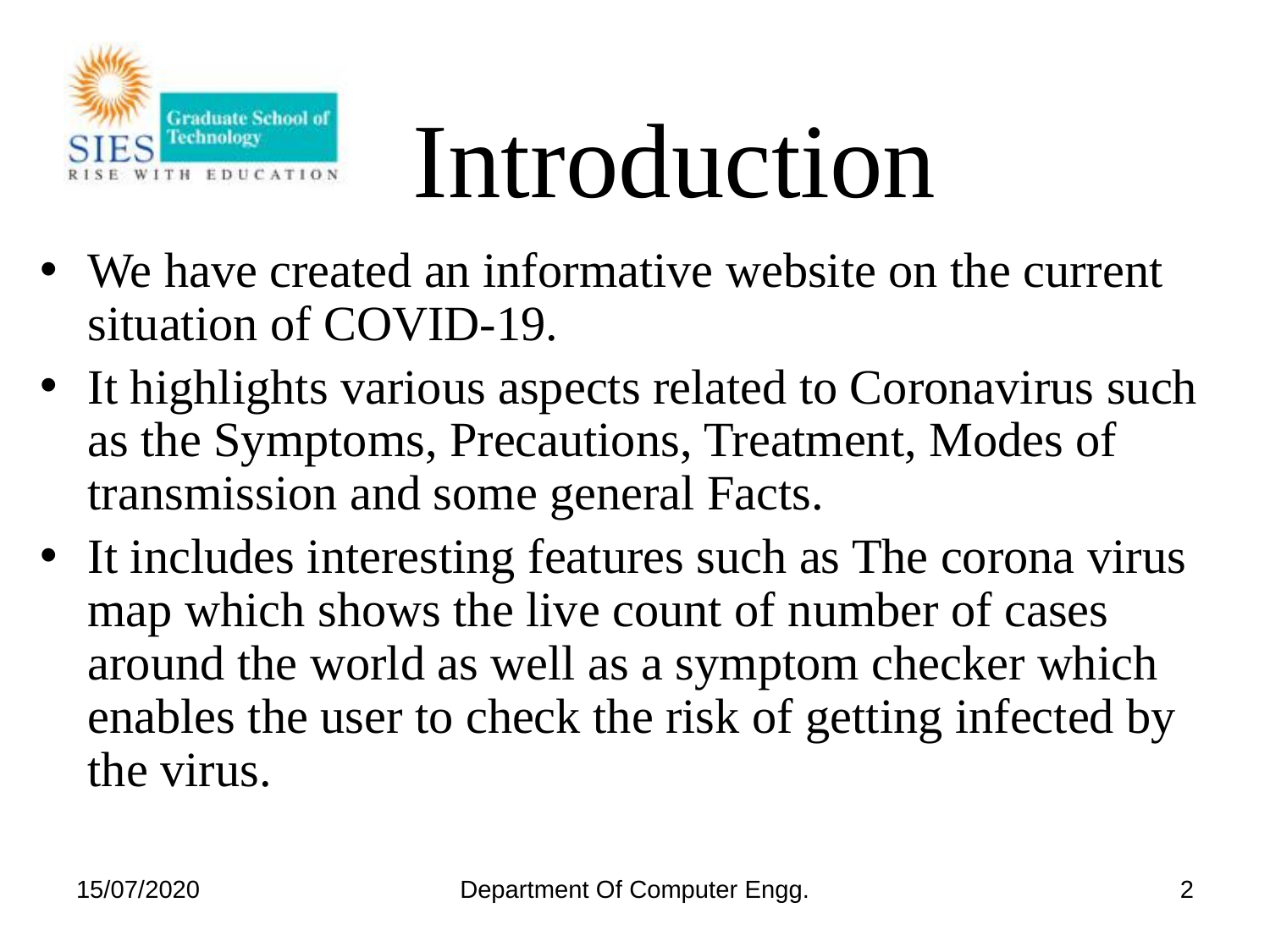

# Introduction

We have created an informative website on the current situation of COVID-19.
It highlights various aspects related to Coronavirus such as the Symptoms, Precautions, Treatment, Modes of transmission and some general Facts.
It includes interesting features such as The corona virus map which shows the live count of number of cases around the world as well as a symptom checker which enables the user to check the risk of getting infected by the virus.
15/07/2020
Department Of Computer Engg.
2